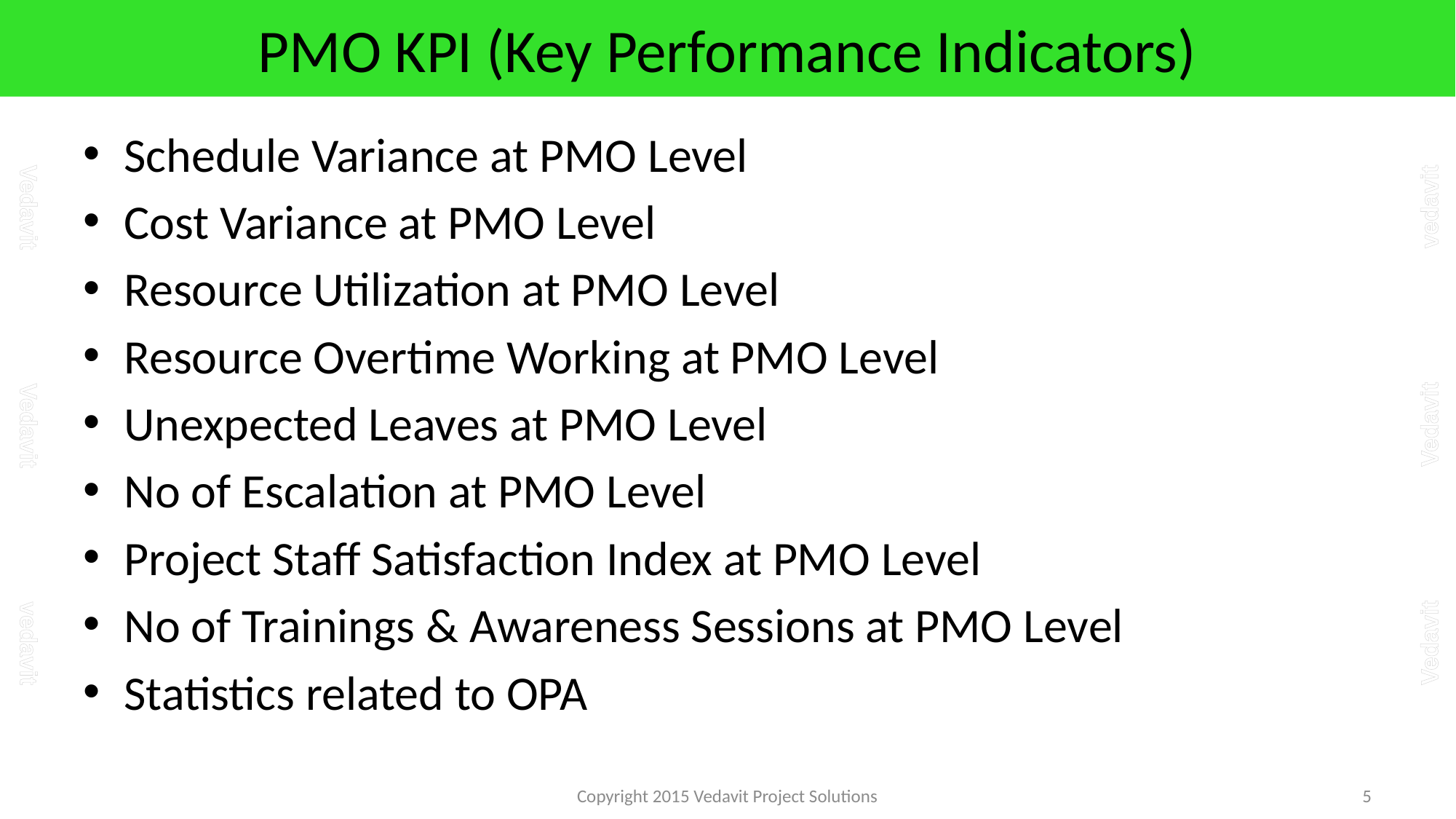

# PMO KPI (Key Performance Indicators)
Schedule Variance at PMO Level
Cost Variance at PMO Level
Resource Utilization at PMO Level
Resource Overtime Working at PMO Level
Unexpected Leaves at PMO Level
No of Escalation at PMO Level
Project Staff Satisfaction Index at PMO Level
No of Trainings & Awareness Sessions at PMO Level
Statistics related to OPA

Copyright 2015 Vedavit Project Solutions
5